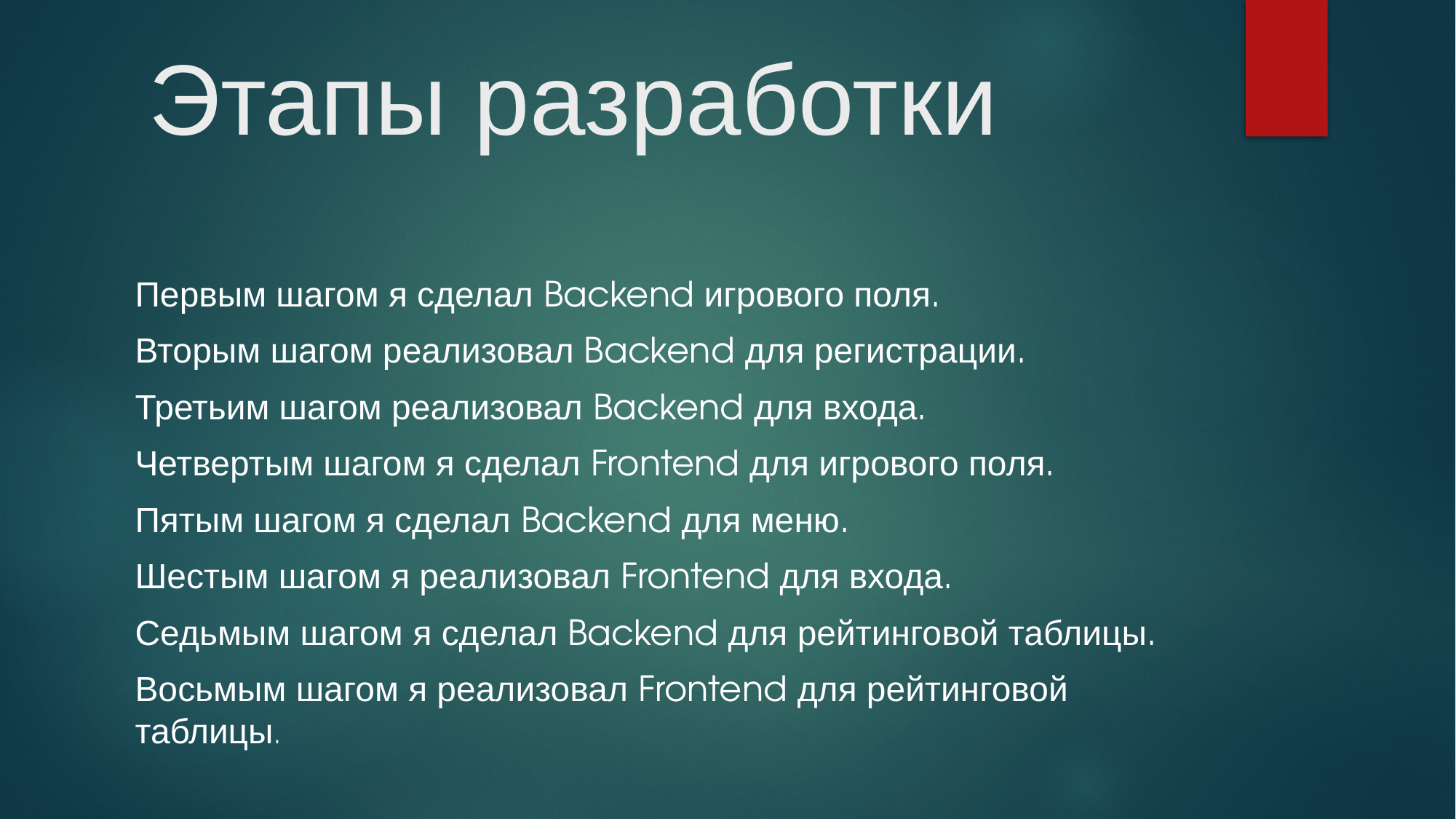

# Этапы разработки
Первым шагом я сделал Backend игрового поля.
Вторым шагом реализовал Backend для регистрации.
Третьим шагом реализовал Backend для входа.
Четвертым шагом я сделал Frontend для игрового поля.
Пятым шагом я сделал Backend для меню.
Шестым шагом я реализовал Frontend для входа.
Седьмым шагом я сделал Backend для рейтинговой таблицы.
Восьмым шагом я реализовал Frontend для рейтинговой таблицы.